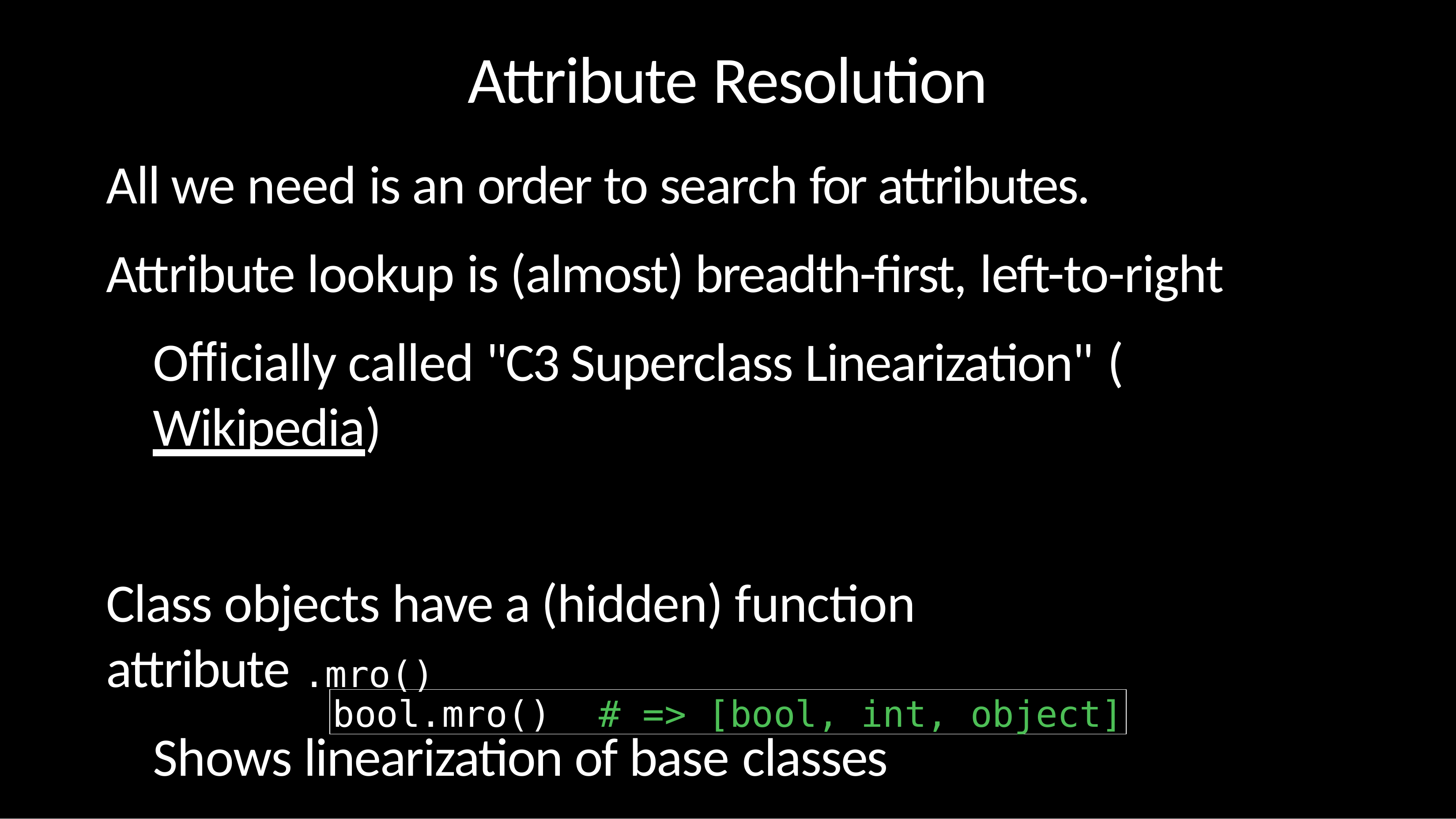

# Attribute Resolution

All we need is an order to search for attributes.  Attribute lookup is (almost) breadth-first, left-to-right
Oﬃcially called "C3 Superclass Linearization" (Wikipedia)

Class objects have a (hidden) function attribute .mro()
Shows linearization of base classes
bool.mro()	# => [bool, int, object]